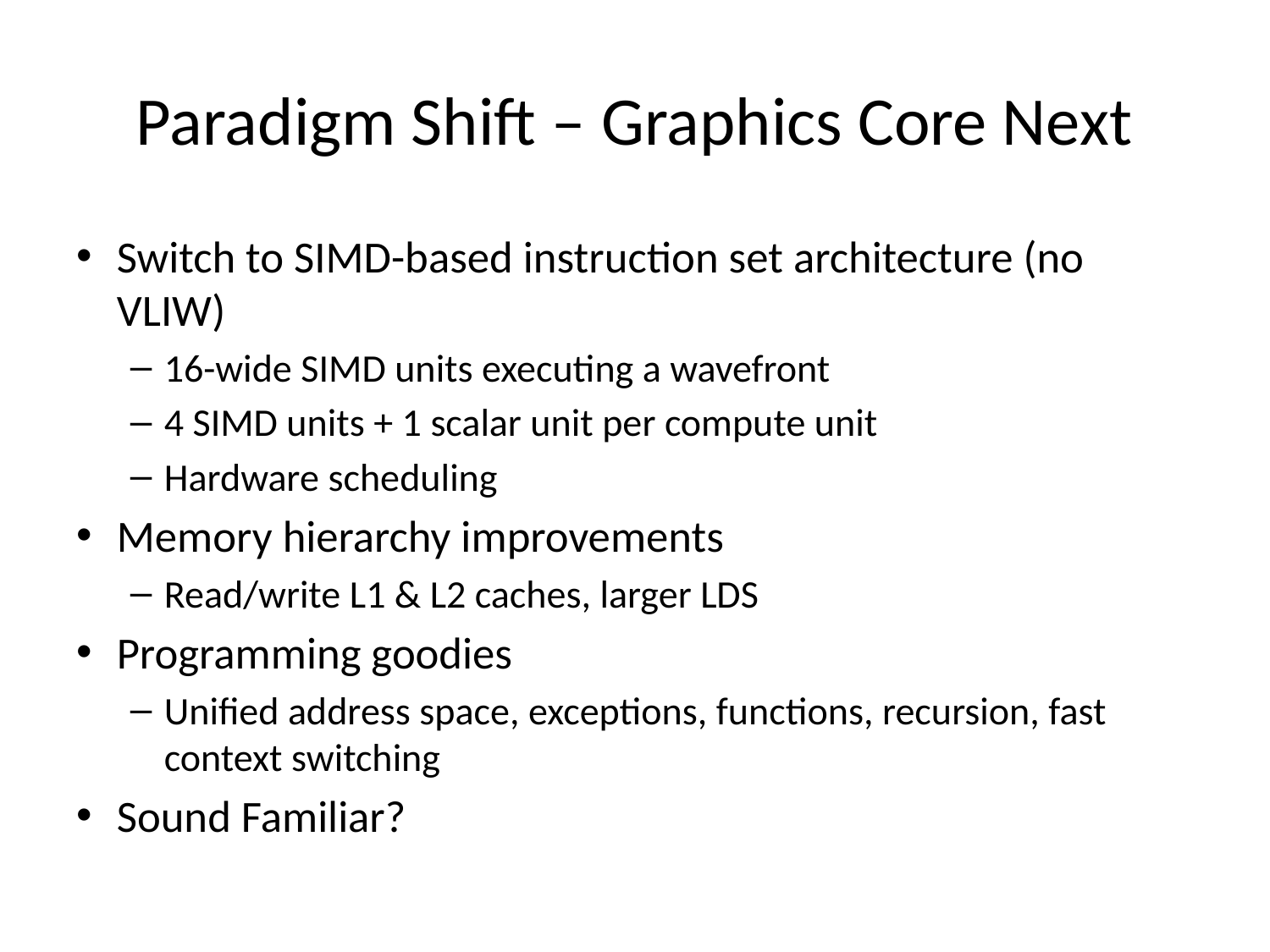

# Paradigm Shift – Graphics Core Next
Switch to SIMD-based instruction set architecture (no VLIW)
16-wide SIMD units executing a wavefront
4 SIMD units + 1 scalar unit per compute unit
Hardware scheduling
Memory hierarchy improvements
Read/write L1 & L2 caches, larger LDS
Programming goodies
Unified address space, exceptions, functions, recursion, fast context switching
Sound Familiar?